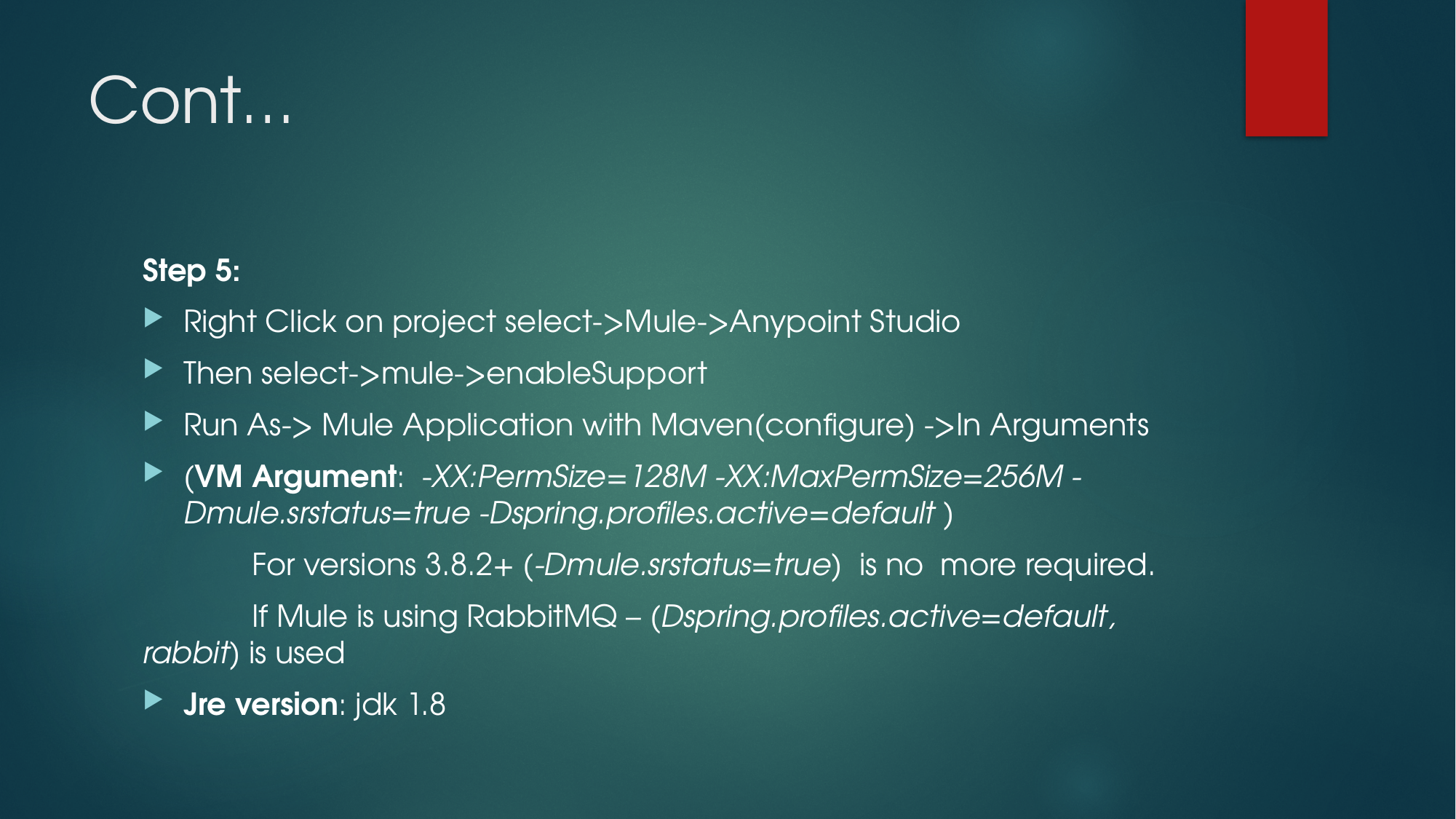

# Cont…
Step 5:
Right Click on project select->Mule->Anypoint Studio
Then select->mule->enableSupport
Run As-> Mule Application with Maven(configure) ->In Arguments
(VM Argument:  -XX:PermSize=128M -XX:MaxPermSize=256M -Dmule.srstatus=true -Dspring.profiles.active=default )
	For versions 3.8.2+ (-Dmule.srstatus=true)  is no  more required.
	If Mule is using RabbitMQ – (Dspring.profiles.active=default, rabbit) is used
Jre version: jdk 1.8